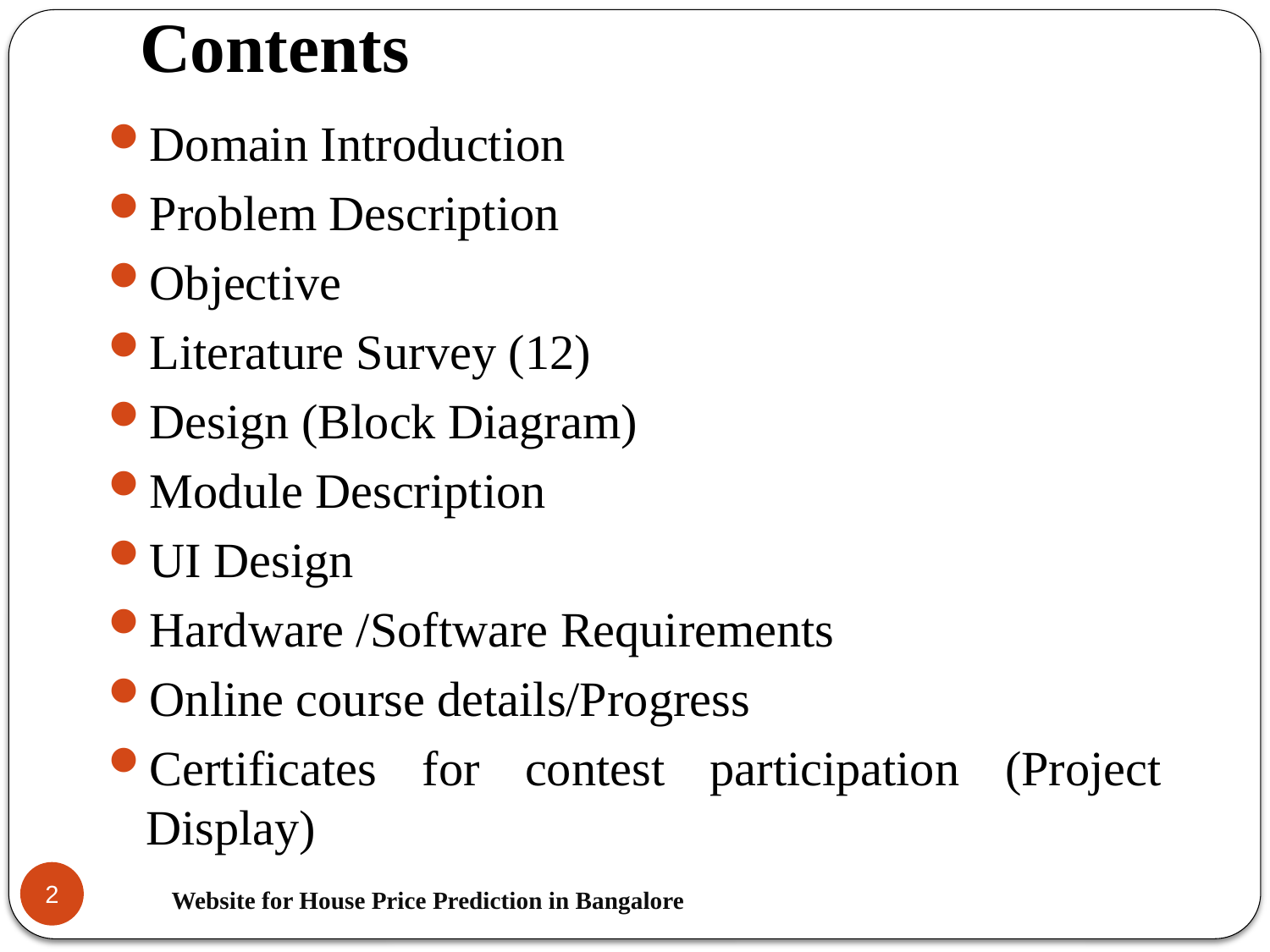

# Contents
Domain Introduction
Problem Description
Objective
Literature Survey (12)
Design (Block Diagram)
Module Description
UI Design
Hardware /Software Requirements
Online course details/Progress
Certificates for contest participation (Project Display)
2
Website for House Price Prediction in Bangalore